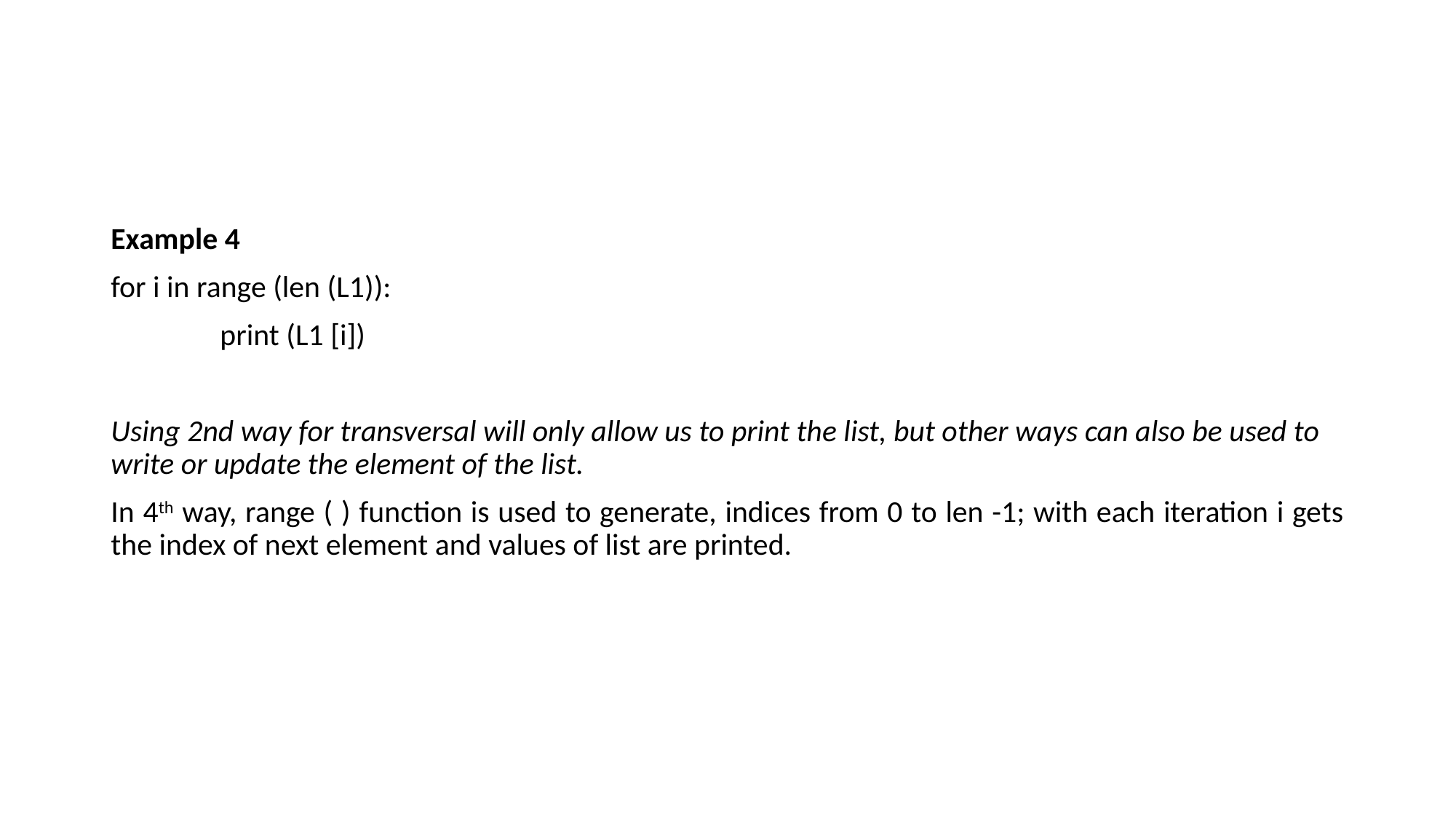

#
Example 4
for i in range (len (L1)):
	print (L1 [i])

Using 2nd way for transversal will only allow us to print the list, but other ways can also be used to write or update the element of the list.
In 4th way, range ( ) function is used to generate, indices from 0 to len -1; with each iteration i gets the index of next element and values of list are printed.